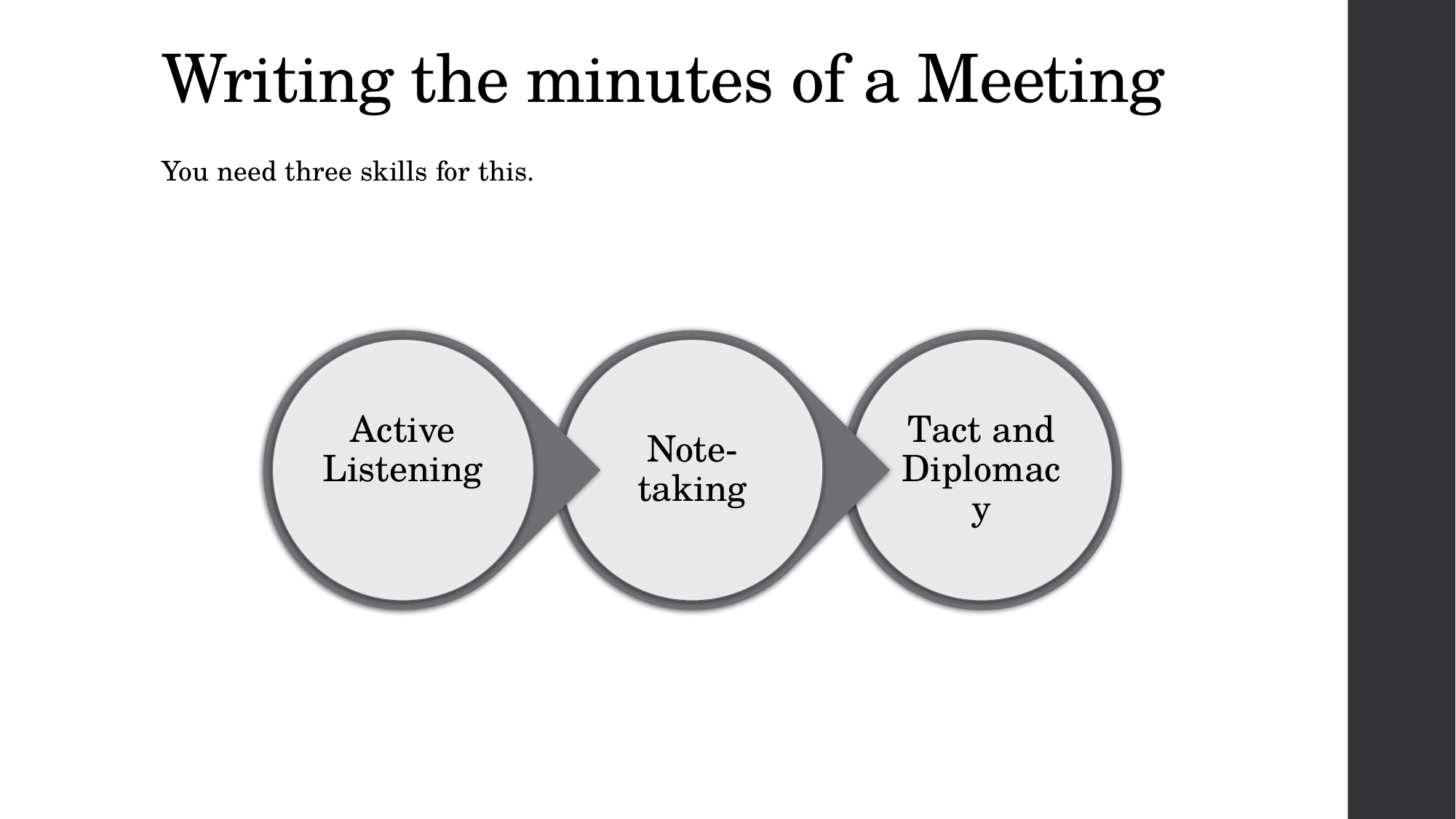

# Writing the minutes of a Meeting
You need three skills for this.

Tact and Diplomacy
Note-taking
Active Listening